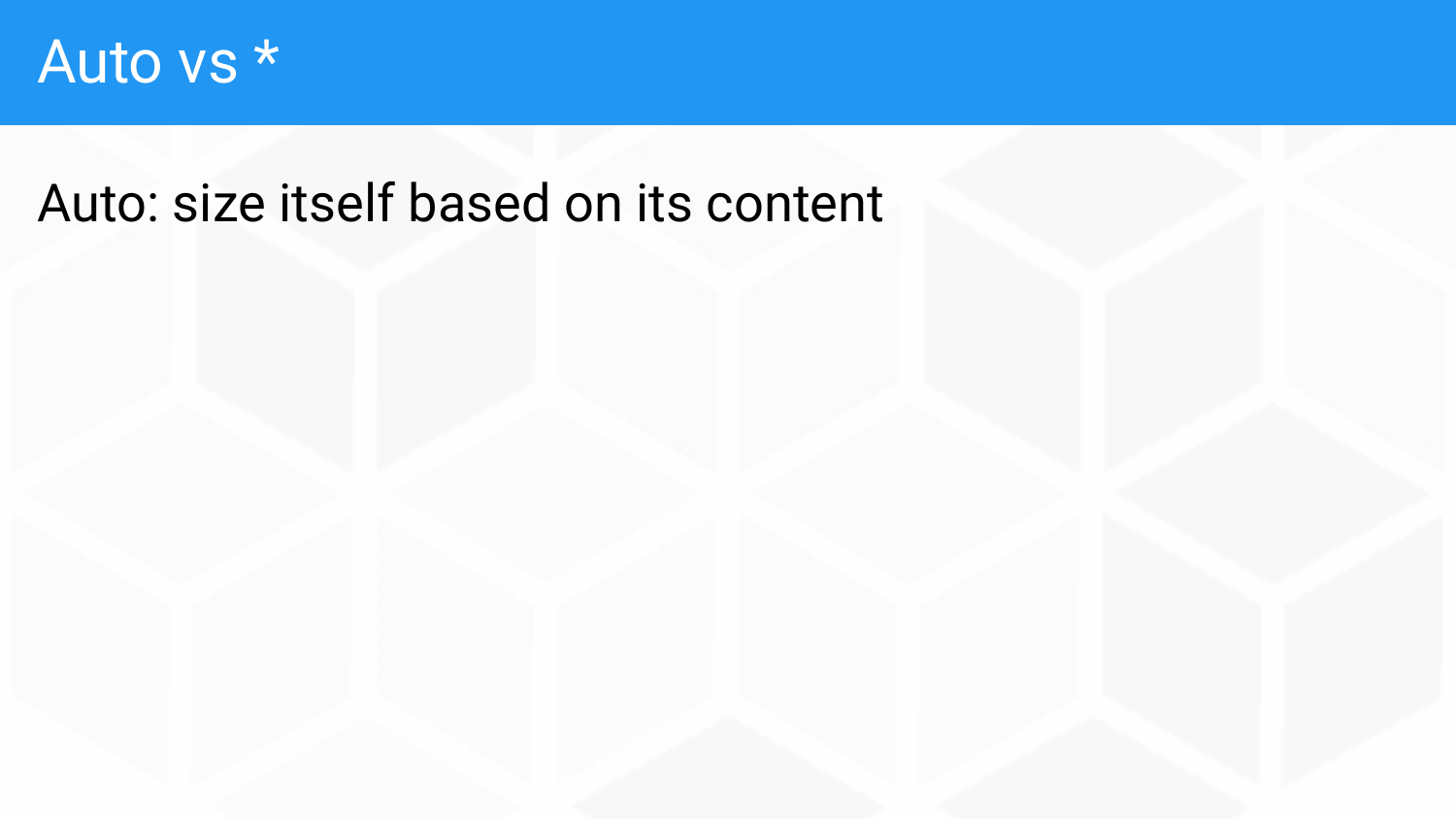

# Auto vs *
Auto: size itself based on its content